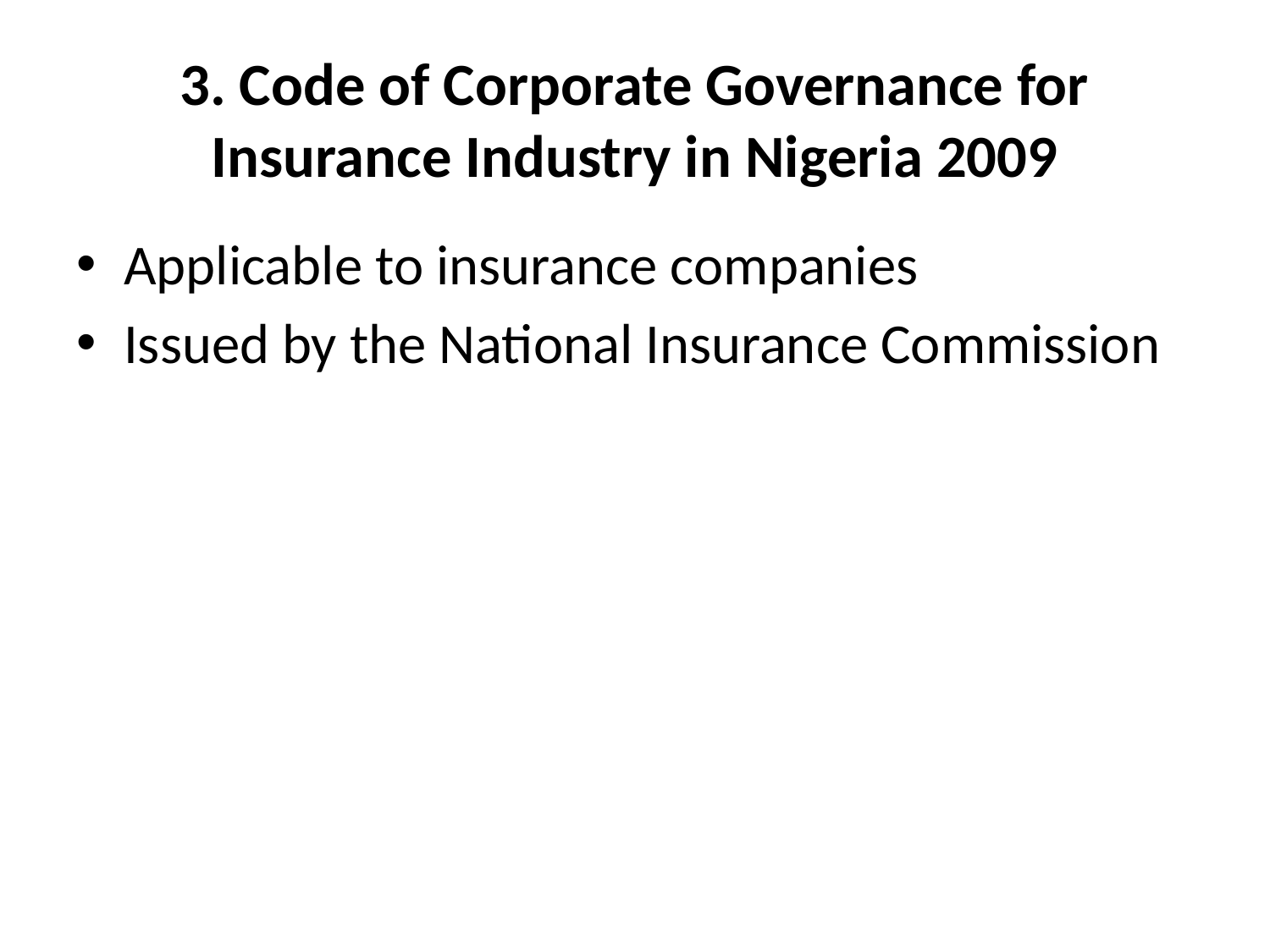

# 3. Code of Corporate Governance for Insurance Industry in Nigeria 2009
Applicable to insurance companies
Issued by the National Insurance Commission